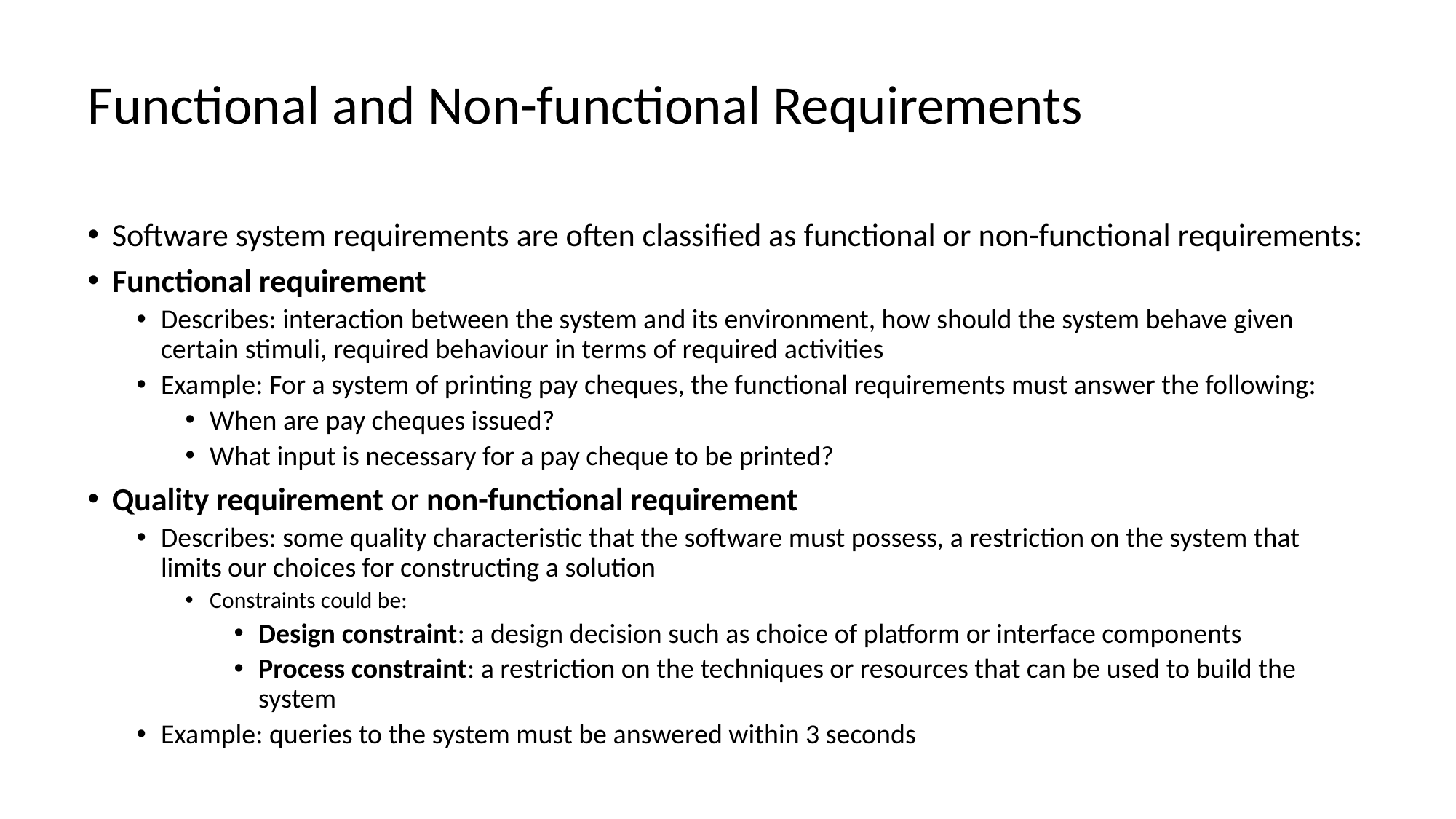

# Functional and Non-functional Requirements
Software system requirements are often classified as functional or non-functional requirements:
Functional requirement
Describes: interaction between the system and its environment, how should the system behave given certain stimuli, required behaviour in terms of required activities
Example: For a system of printing pay cheques, the functional requirements must answer the following:
When are pay cheques issued?
What input is necessary for a pay cheque to be printed?
Quality requirement or non-functional requirement
Describes: some quality characteristic that the software must possess, a restriction on the system that limits our choices for constructing a solution
Constraints could be:
Design constraint: a design decision such as choice of platform or interface components
Process constraint: a restriction on the techniques or resources that can be used to build the system
Example: queries to the system must be answered within 3 seconds